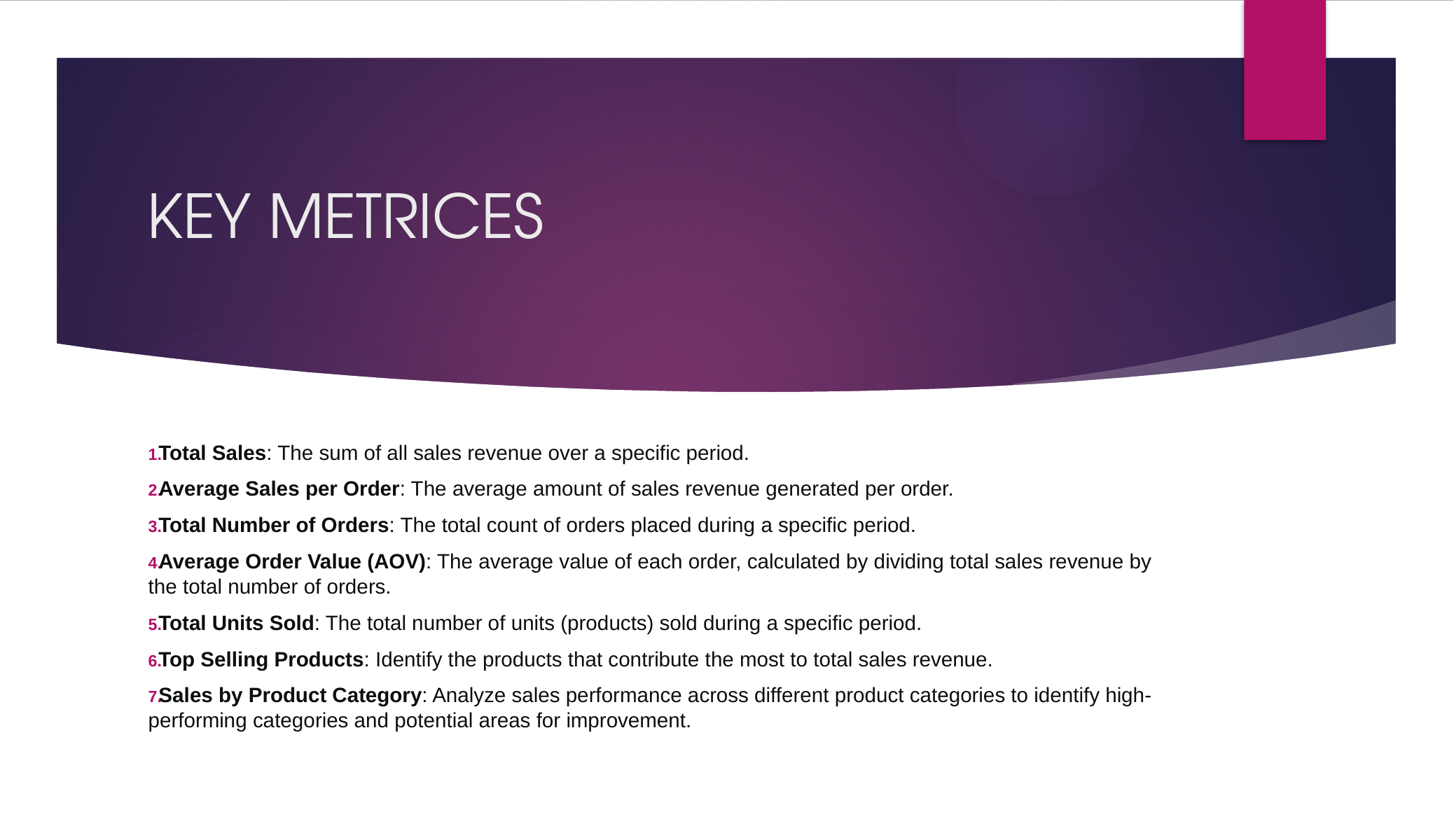

# KEY METRICES
Total Sales: The sum of all sales revenue over a specific period.
Average Sales per Order: The average amount of sales revenue generated per order.
Total Number of Orders: The total count of orders placed during a specific period.
Average Order Value (AOV): The average value of each order, calculated by dividing total sales revenue by the total number of orders.
Total Units Sold: The total number of units (products) sold during a specific period.
Top Selling Products: Identify the products that contribute the most to total sales revenue.
Sales by Product Category: Analyze sales performance across different product categories to identify high-performing categories and potential areas for improvement.